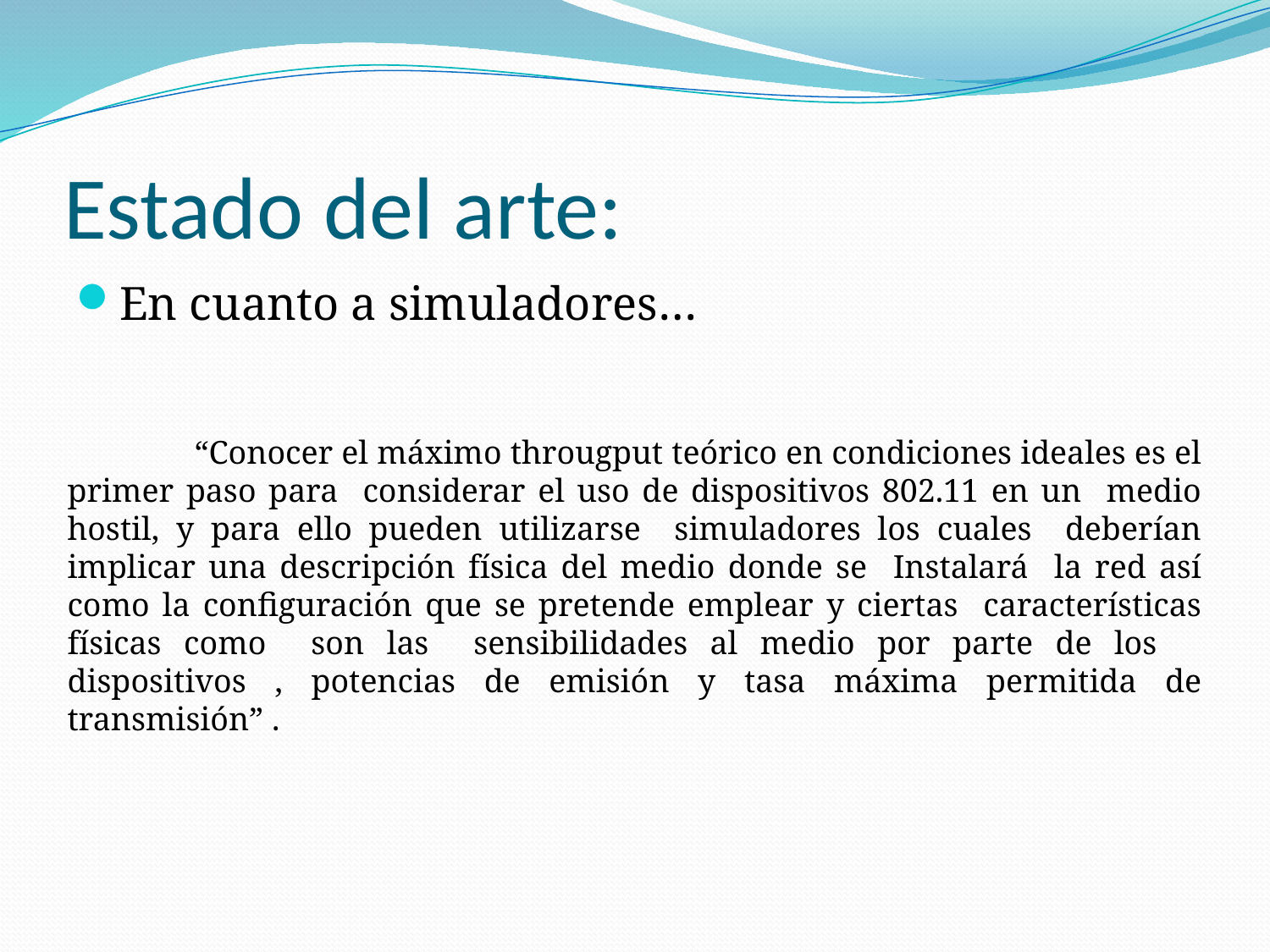

# Estado del arte:
En cuanto a simuladores…
	“Conocer el máximo througput teórico en condiciones ideales es el primer paso para  considerar el uso de dispositivos 802.11 en un  medio hostil, y para ello pueden utilizarse  simuladores los cuales  deberían implicar una descripción física del medio donde se  Instalará  la red así como la configuración que se pretende emplear y ciertas  características físicas como  son las  sensibilidades al medio por parte de los   dispositivos , potencias de emisión y tasa máxima permitida de transmisión” .